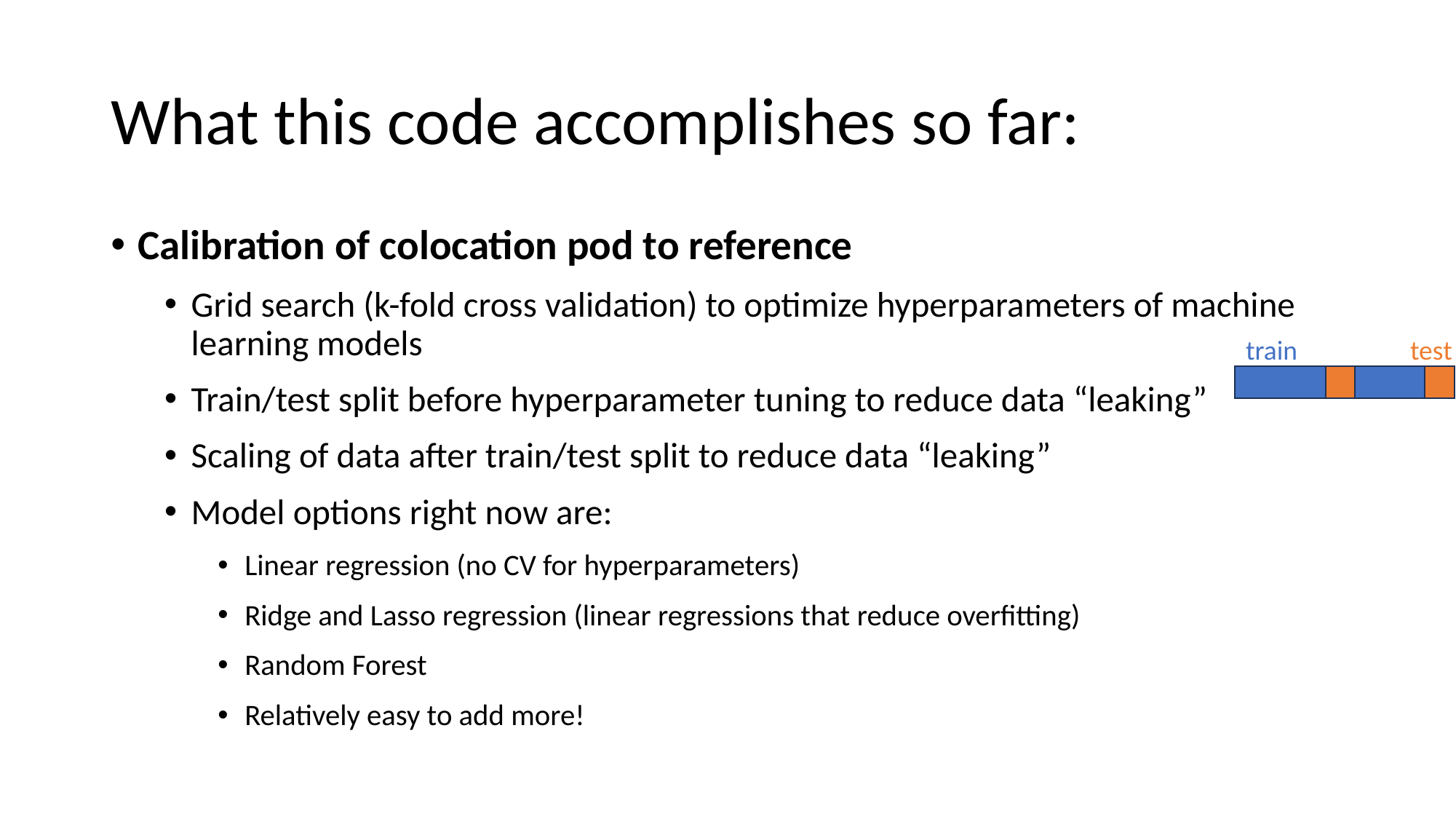

# What this code accomplishes so far:
Calibration of colocation pod to reference
Grid search (k-fold cross validation) to optimize hyperparameters of machine learning models
Train/test split before hyperparameter tuning to reduce data “leaking”
Scaling of data after train/test split to reduce data “leaking”
Model options right now are:
Linear regression (no CV for hyperparameters)
Ridge and Lasso regression (linear regressions that reduce overfitting)
Random Forest
Relatively easy to add more!

train
test